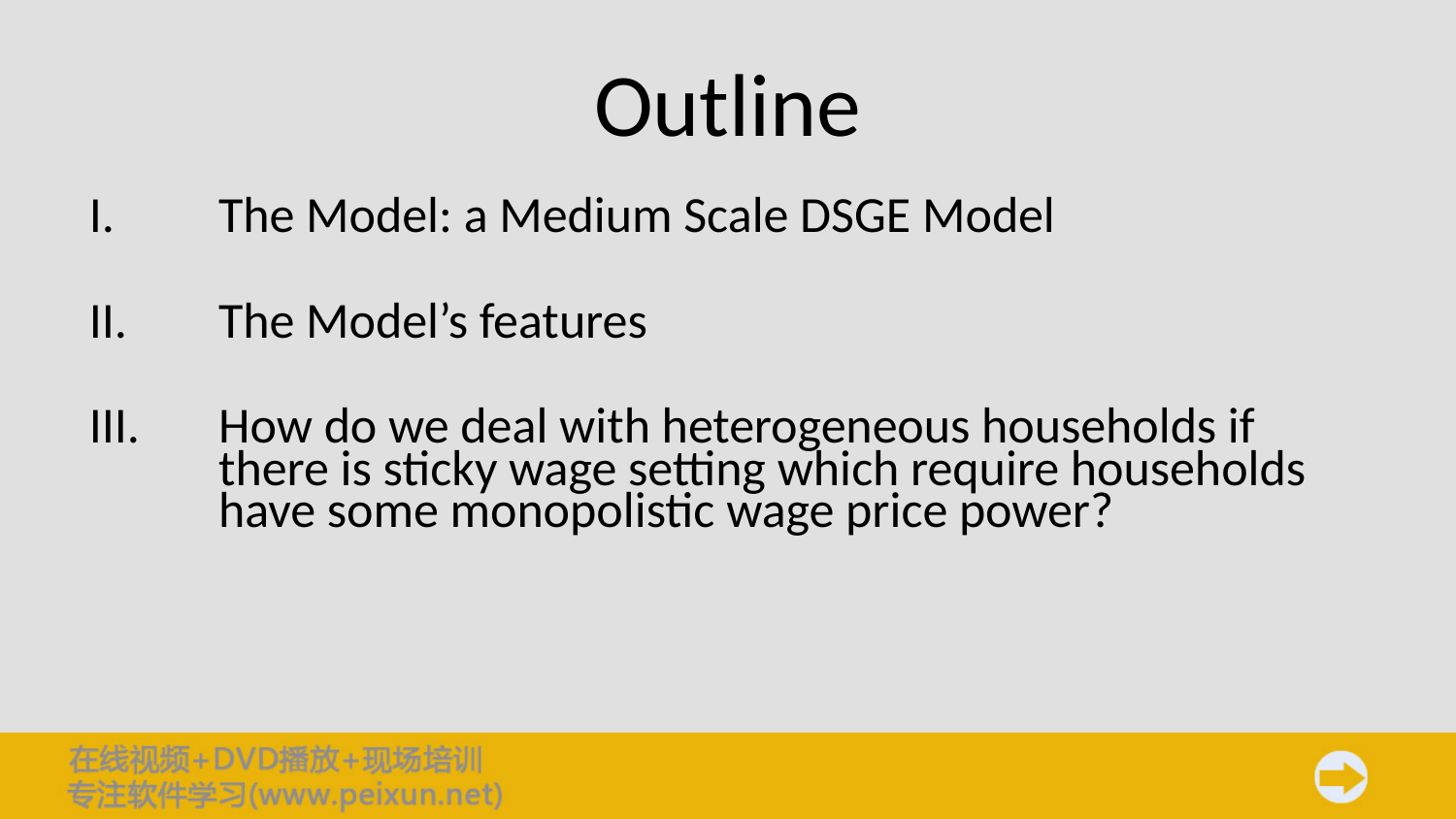

# Outline
The Model: a Medium Scale DSGE Model

The Model’s features

How do we deal with heterogeneous households if there is sticky wage setting which require households have some monopolistic wage price power?